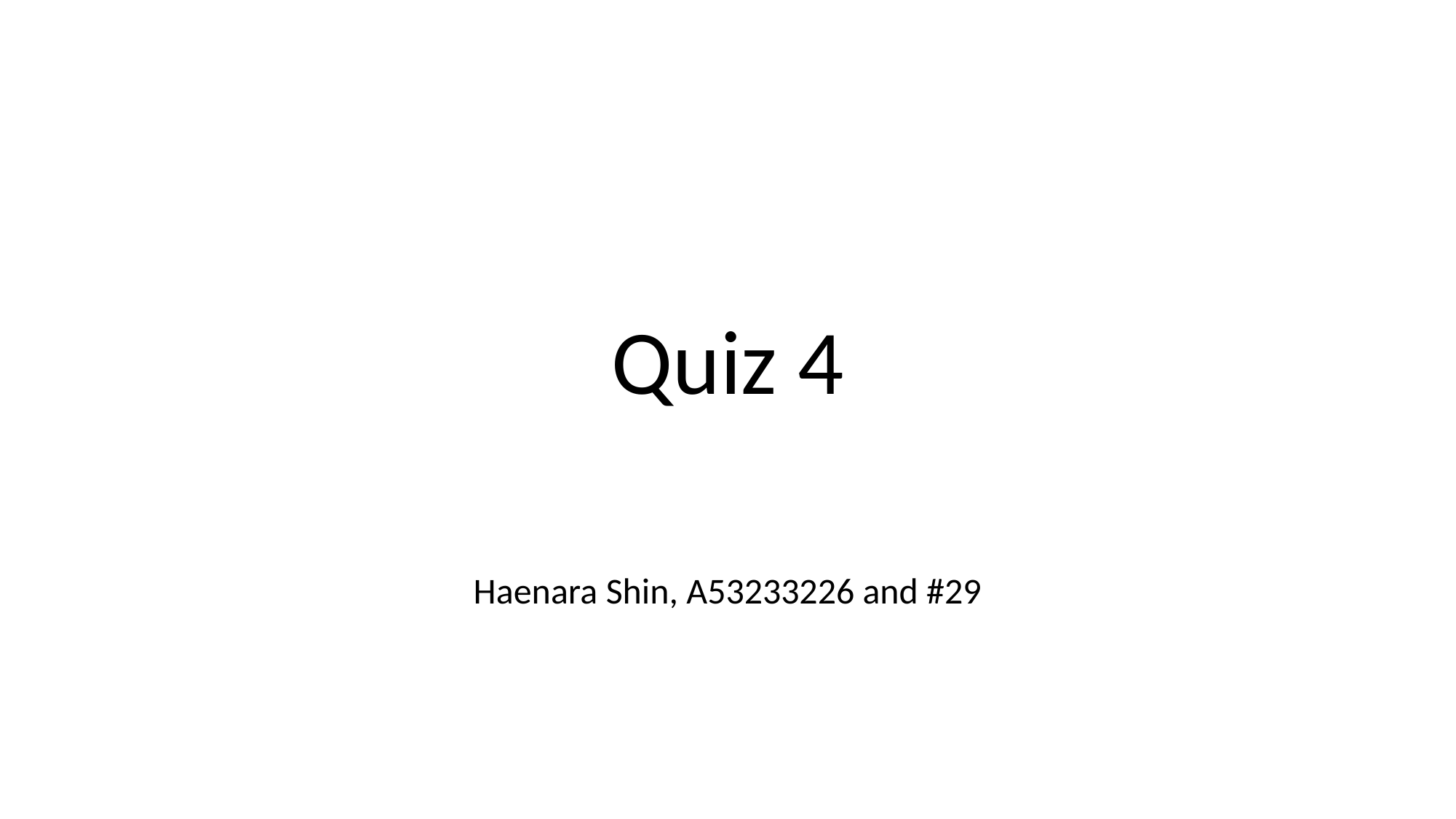

# Quiz 4
Haenara Shin, A53233226 and #29